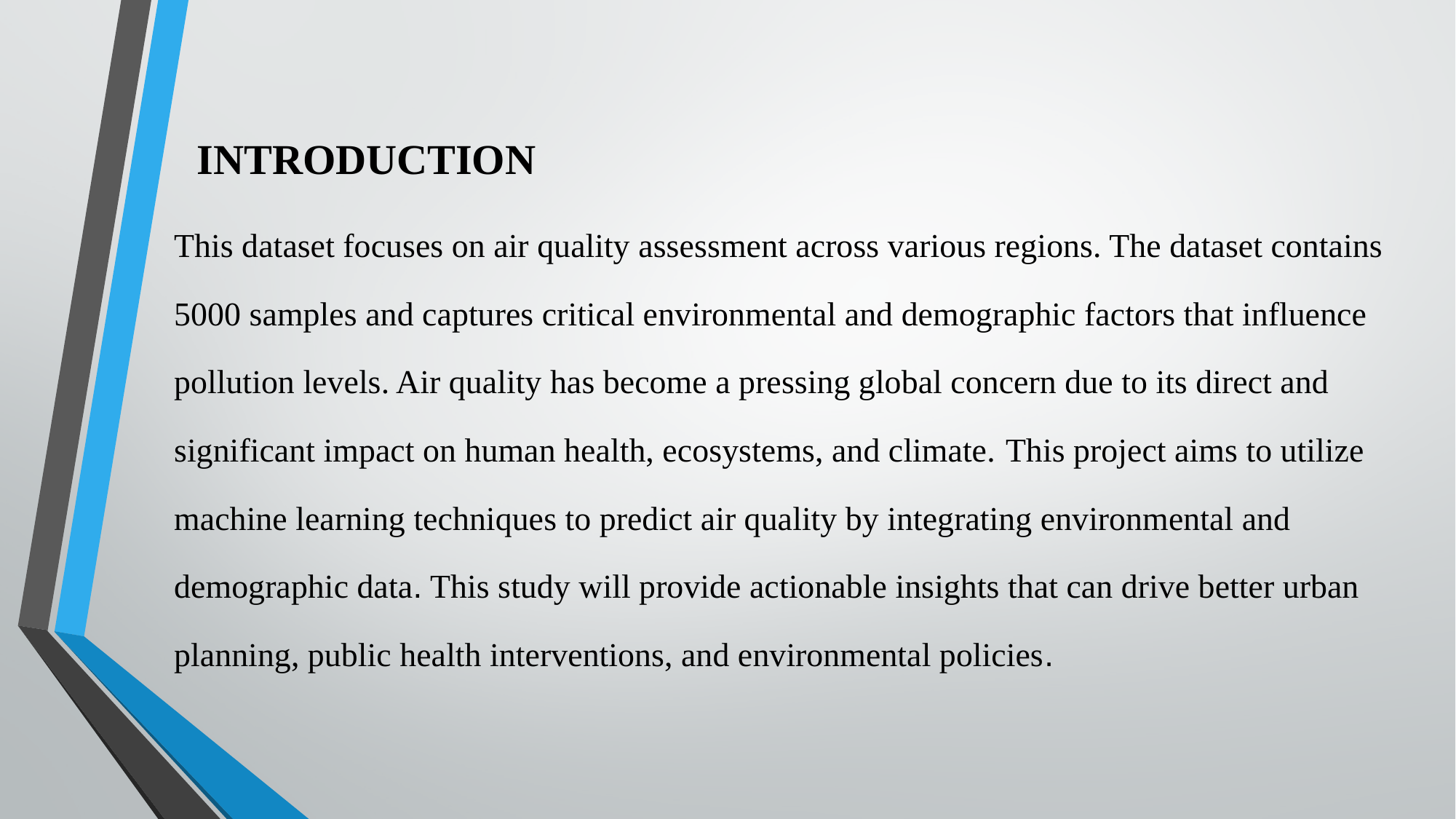

# INTRODUCTION
This dataset focuses on air quality assessment across various regions. The dataset contains 5000 samples and captures critical environmental and demographic factors that influence pollution levels. Air quality has become a pressing global concern due to its direct and significant impact on human health, ecosystems, and climate. This project aims to utilize machine learning techniques to predict air quality by integrating environmental and demographic data. This study will provide actionable insights that can drive better urban planning, public health interventions, and environmental policies.